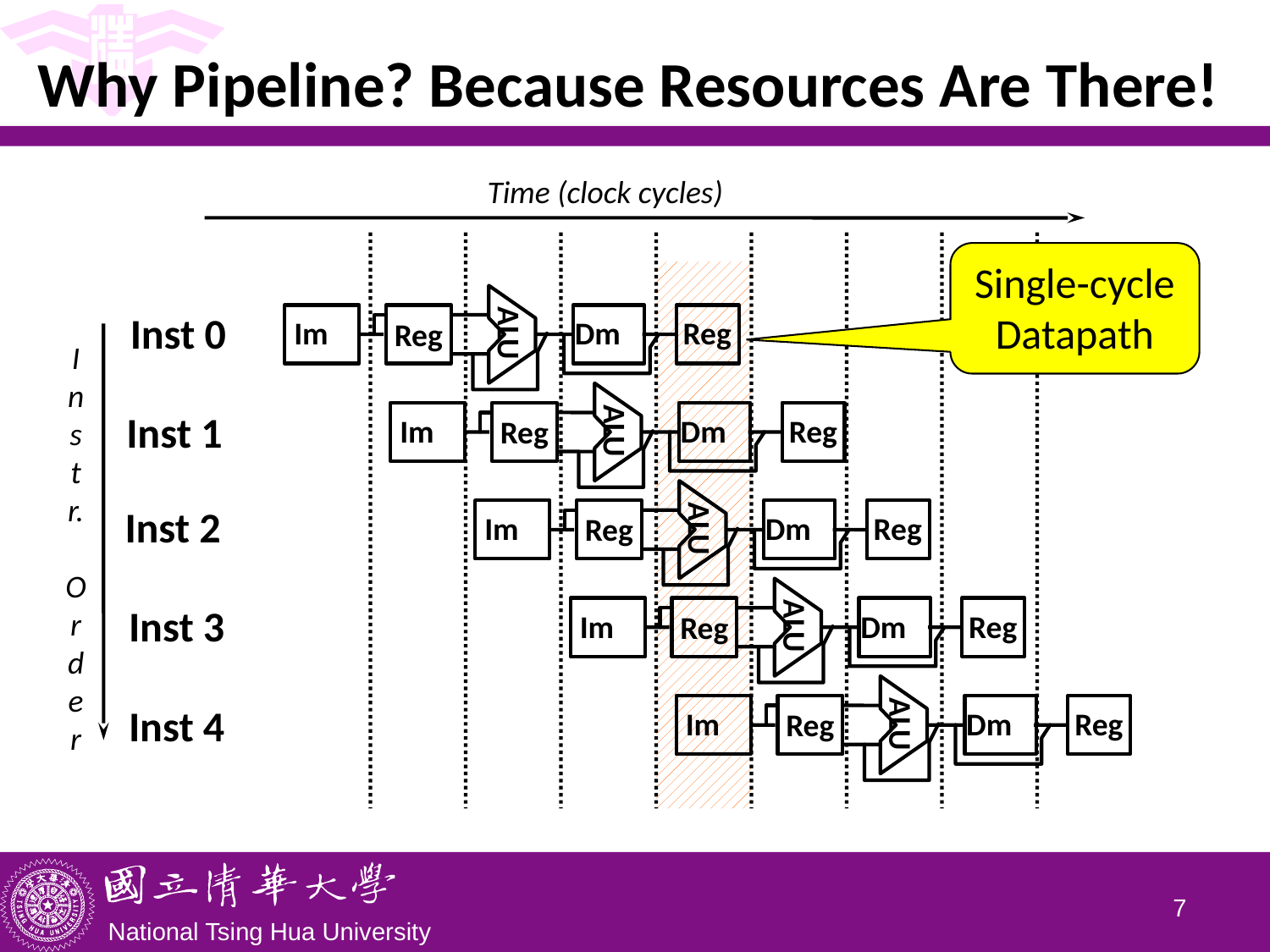

# Why Pipeline? Because Resources Are There!
Time (clock cycles)

Single-cycle Datapath

ALU

Im

Dm
Reg
Reg

Inst 0

I
n
s
t
r.

O
r
d
e
r

ALU

Im

Dm
Reg
Reg

Inst 1

ALU

Im

Dm
Reg
Reg

Inst 2

ALU

Im

Dm
Reg
Reg

Inst 3

ALU

Im

Dm
Reg
Reg

Inst 4
7